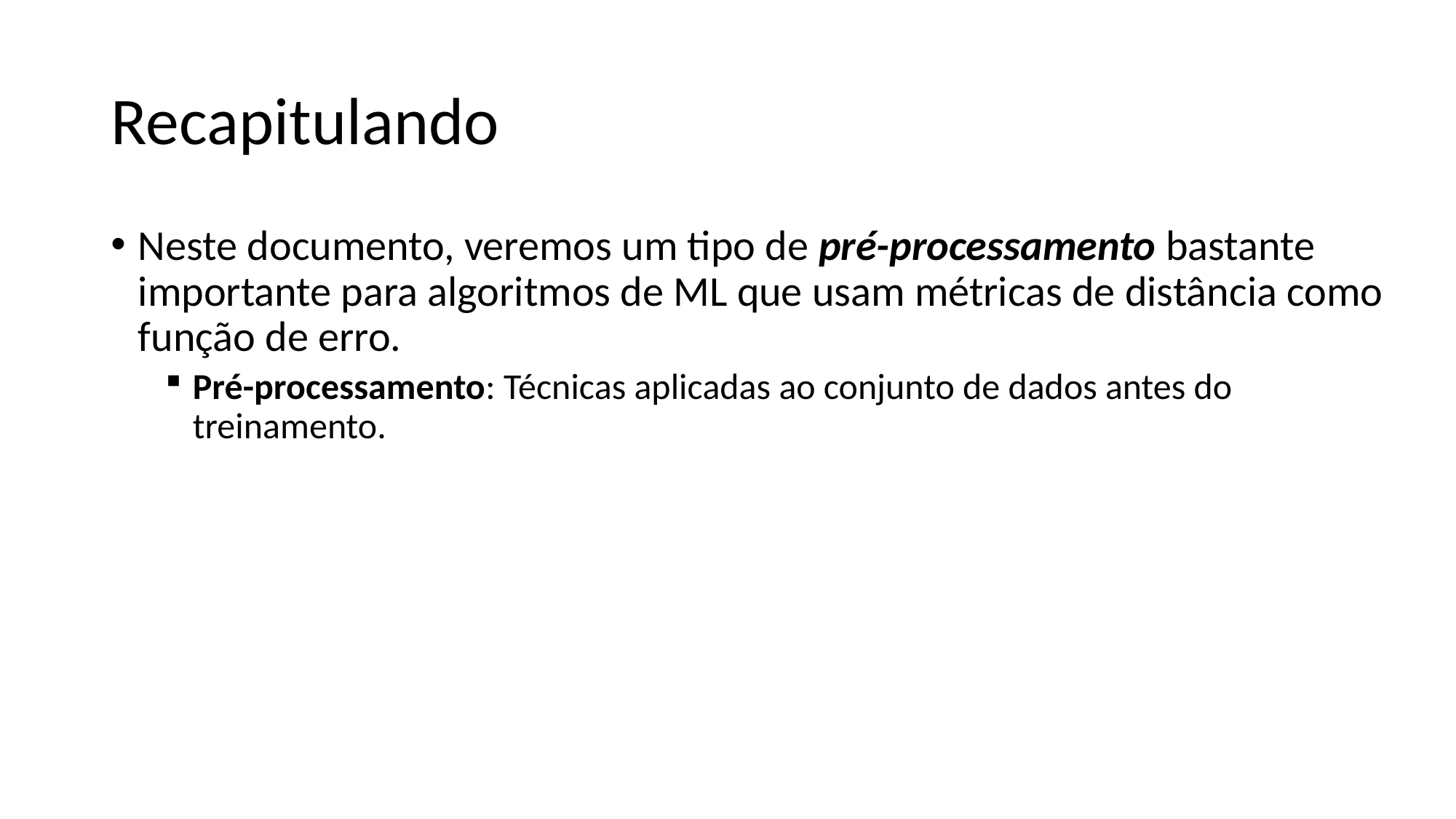

# Recapitulando
Neste documento, veremos um tipo de pré-processamento bastante importante para algoritmos de ML que usam métricas de distância como função de erro.
Pré-processamento: Técnicas aplicadas ao conjunto de dados antes do treinamento.